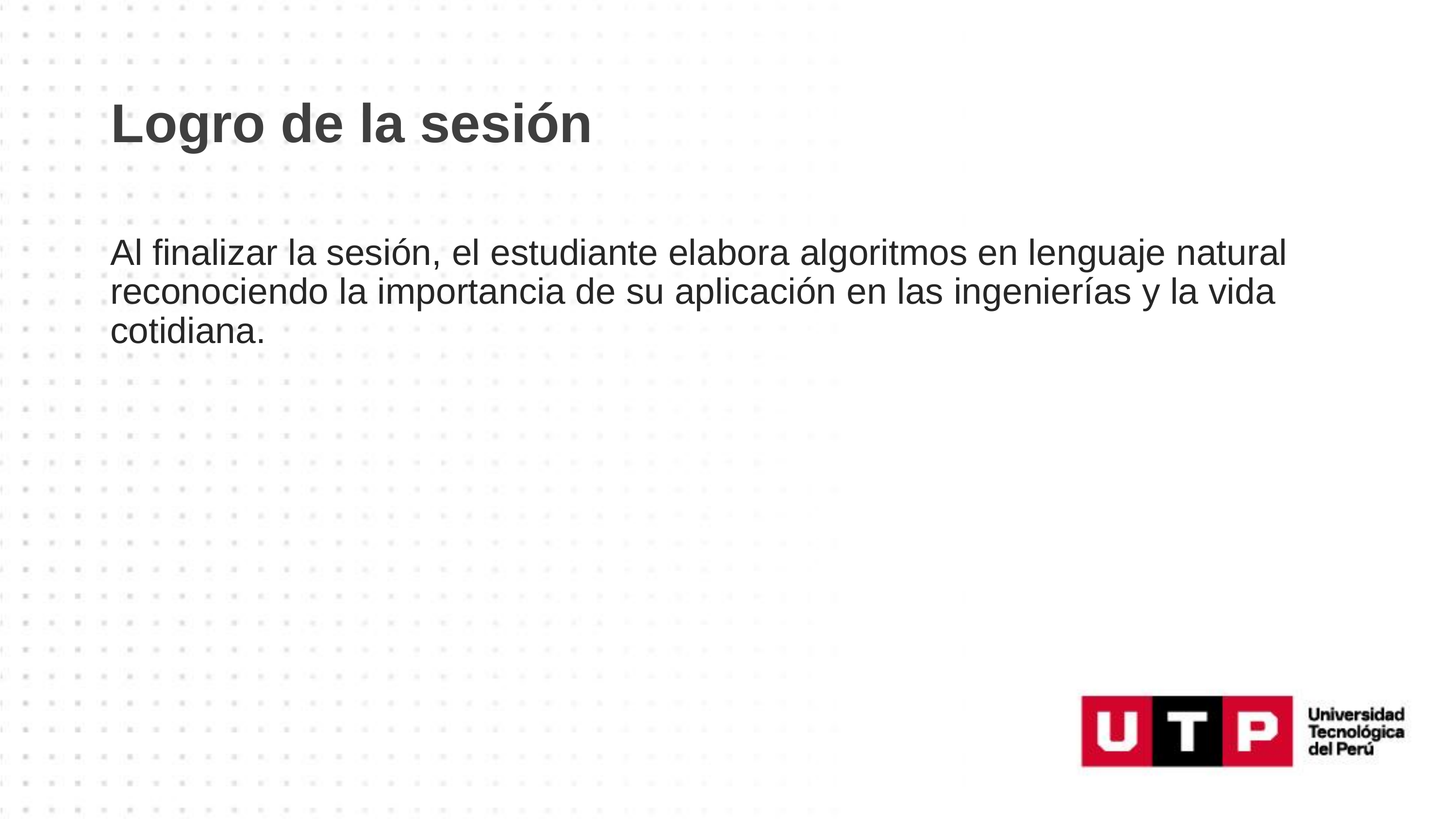

# Logro de la sesión
Al finalizar la sesión, el estudiante elabora algoritmos en lenguaje natural reconociendo la importancia de su aplicación en las ingenierías y la vida cotidiana.